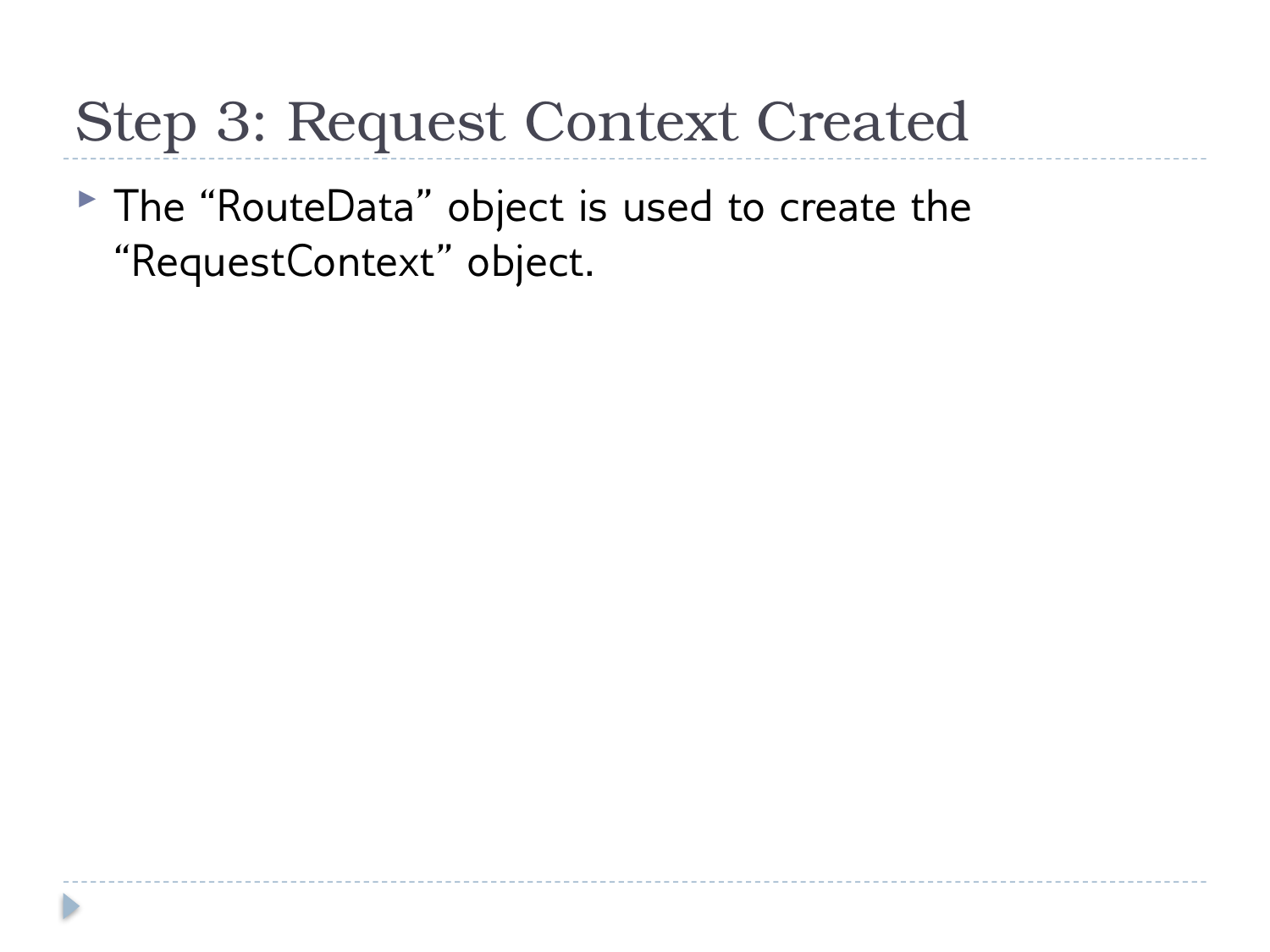

# Step 3: Request Context Created
The “RouteData” object is used to create the “RequestContext” object.